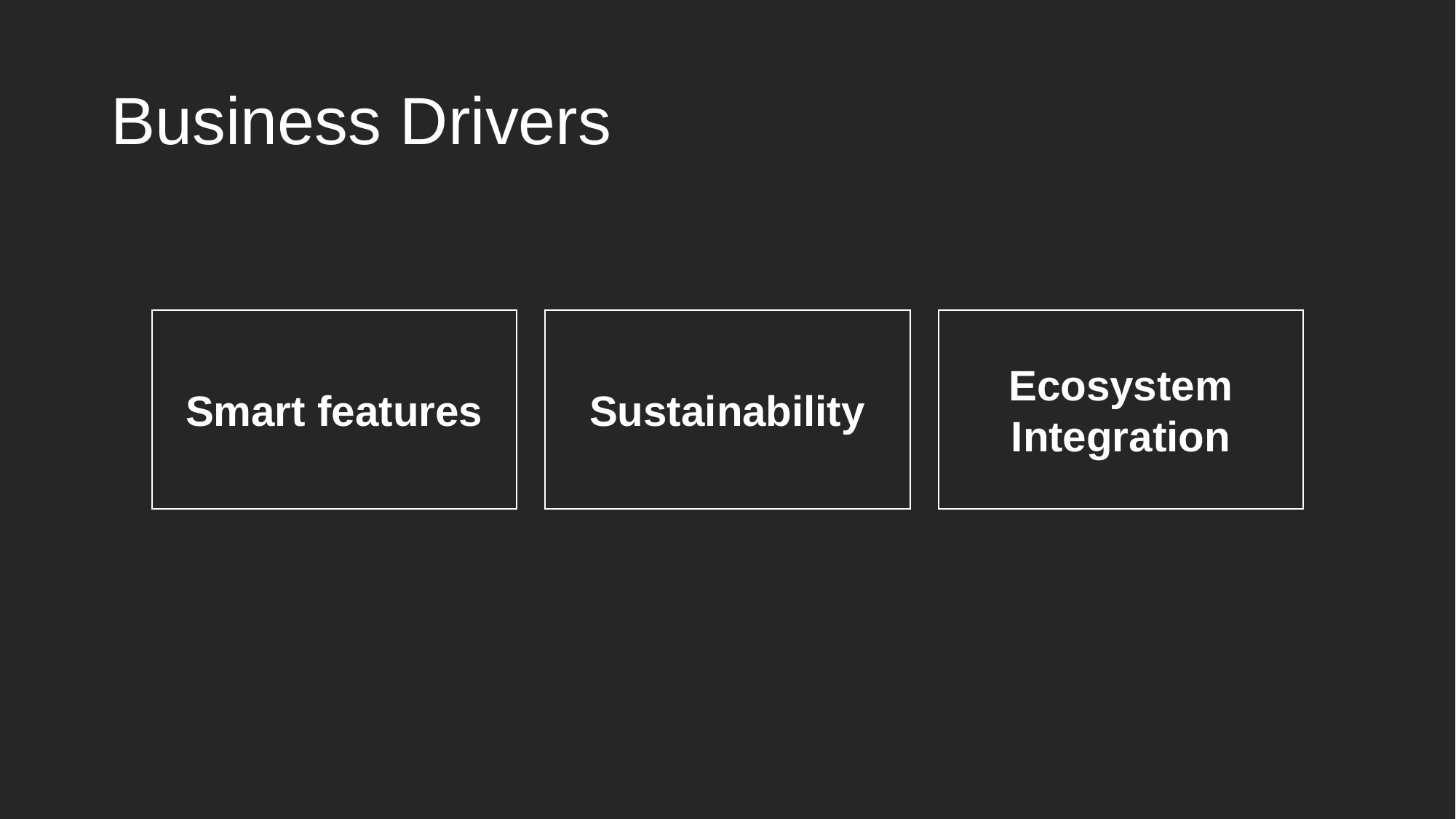

# Business Drivers
Smart features
Sustainability
Ecosystem Integration